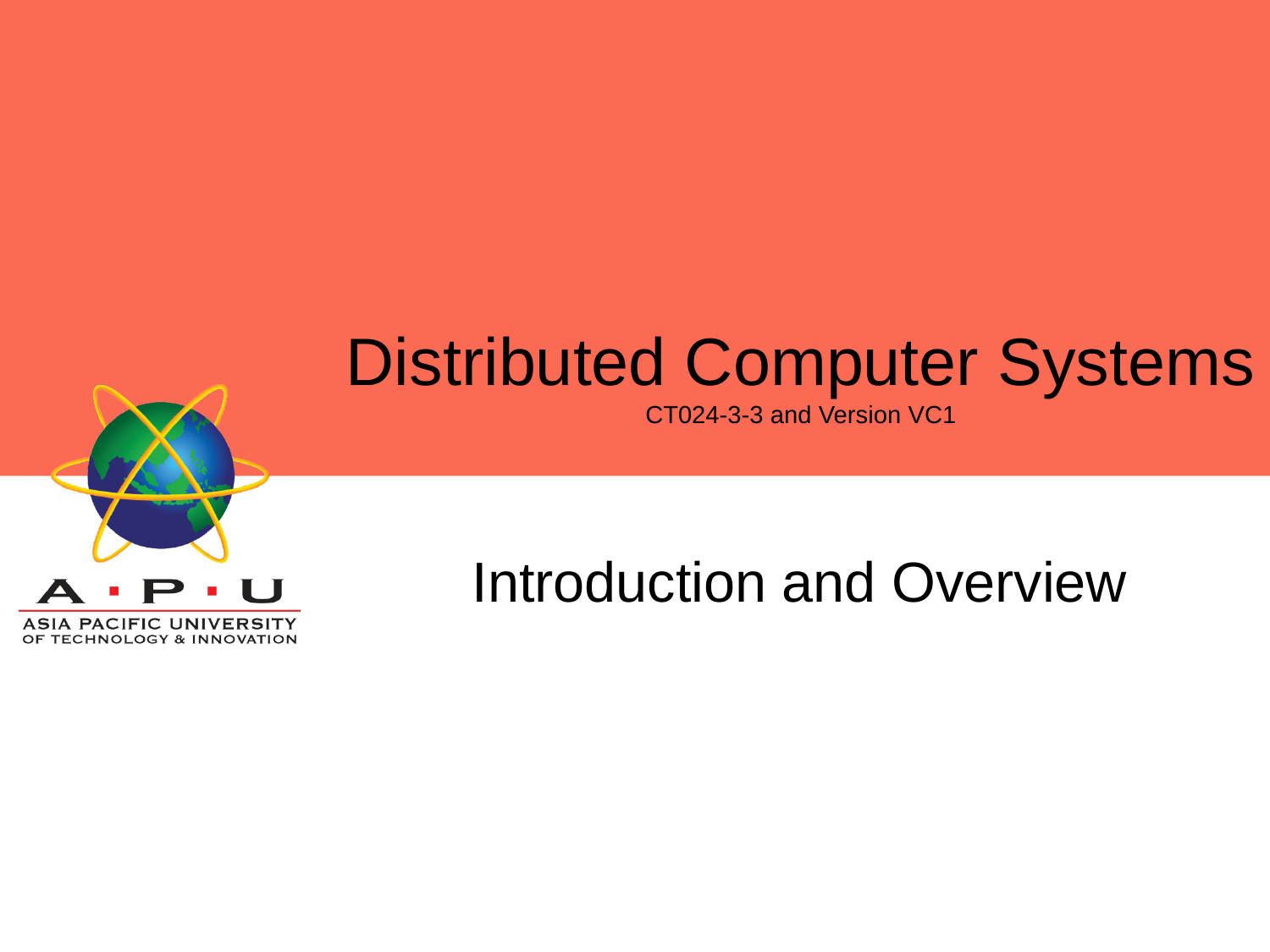

# Distributed Computer Systems
CT024-3-3 and Version VC1
Introduction and Overview